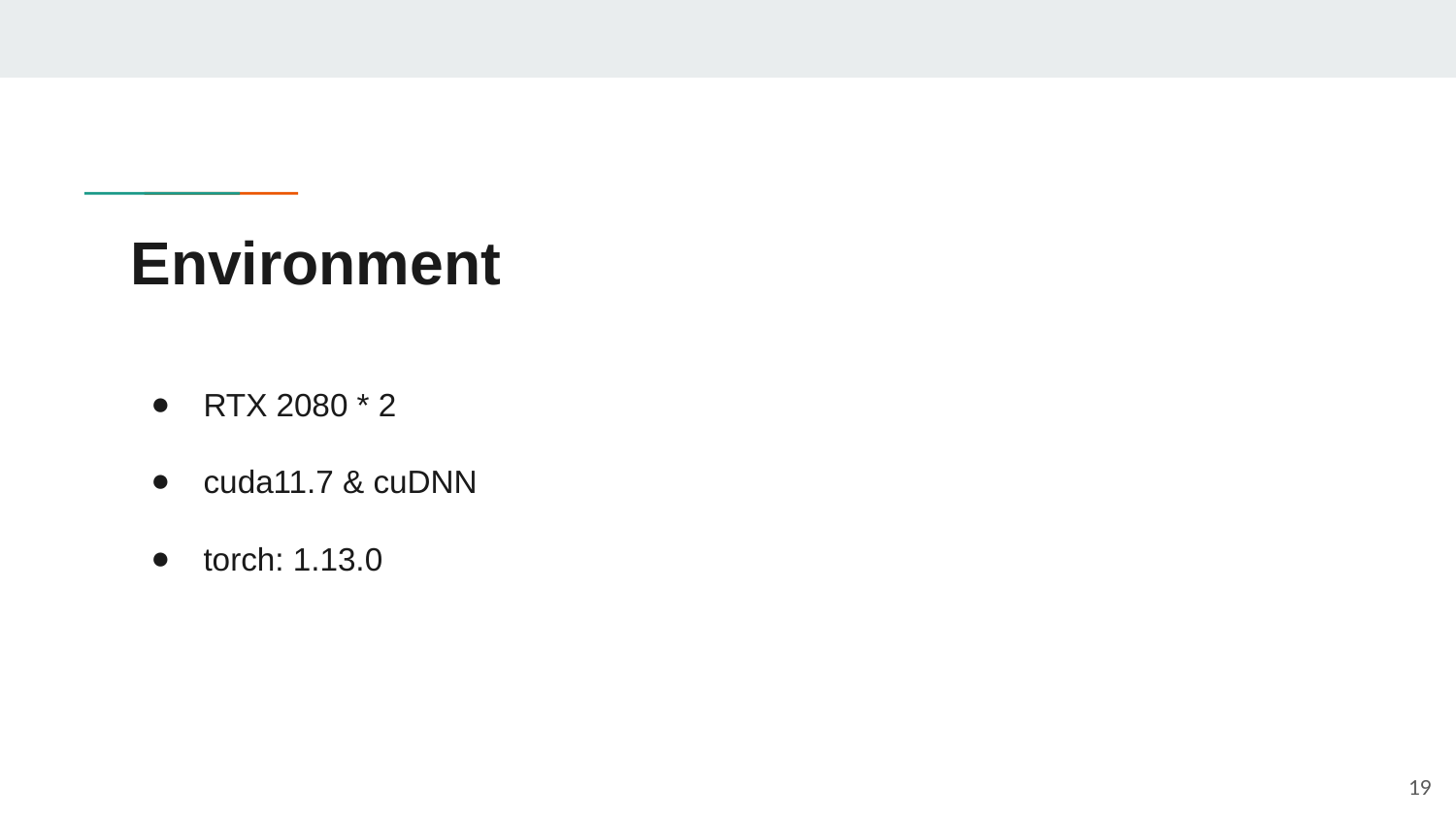

# Environment
RTX 2080 * 2
cuda11.7 & cuDNN
torch: 1.13.0
19